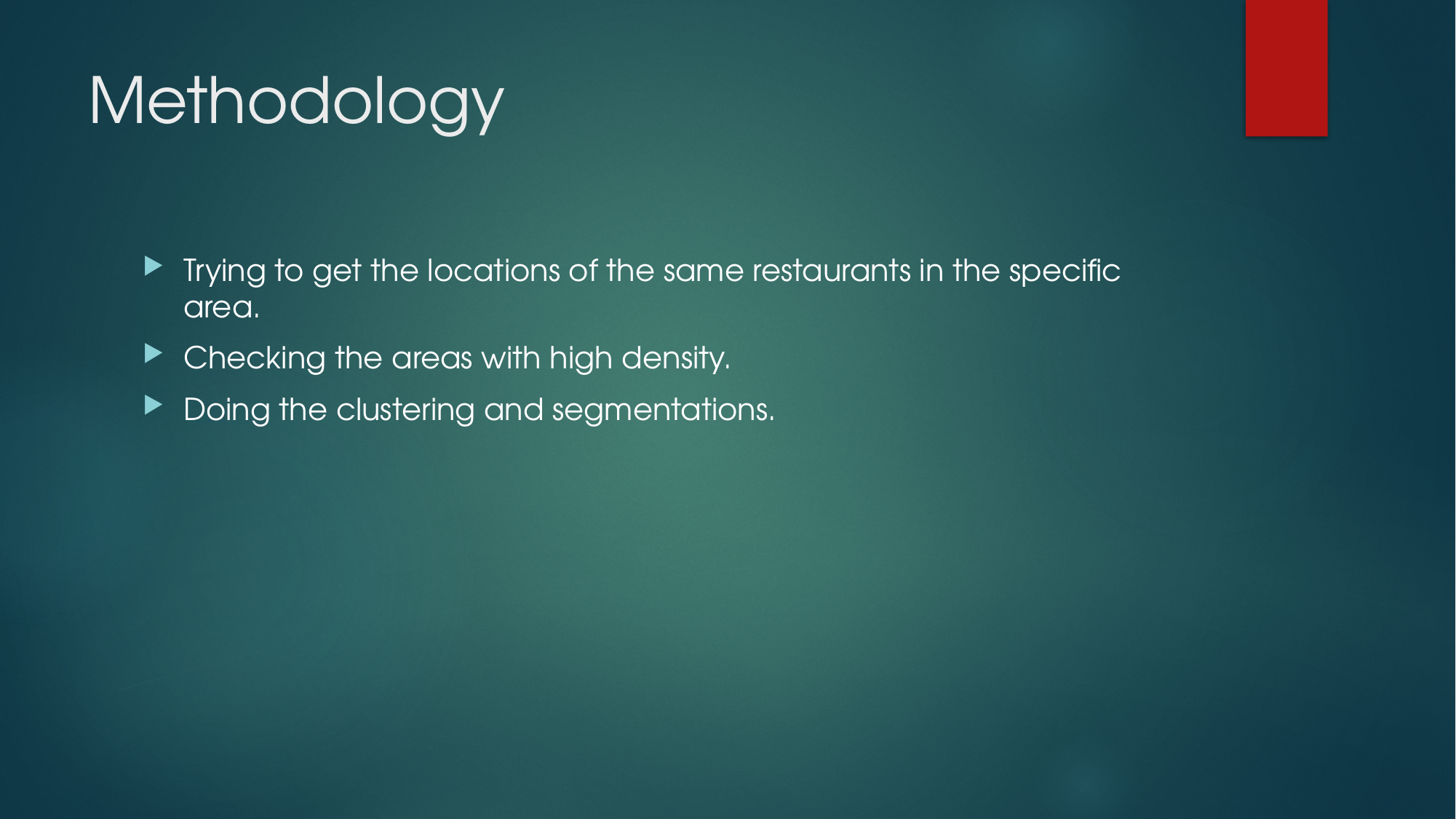

# Methodology
Trying to get the locations of the same restaurants in the specific area.
Checking the areas with high density.
Doing the clustering and segmentations.